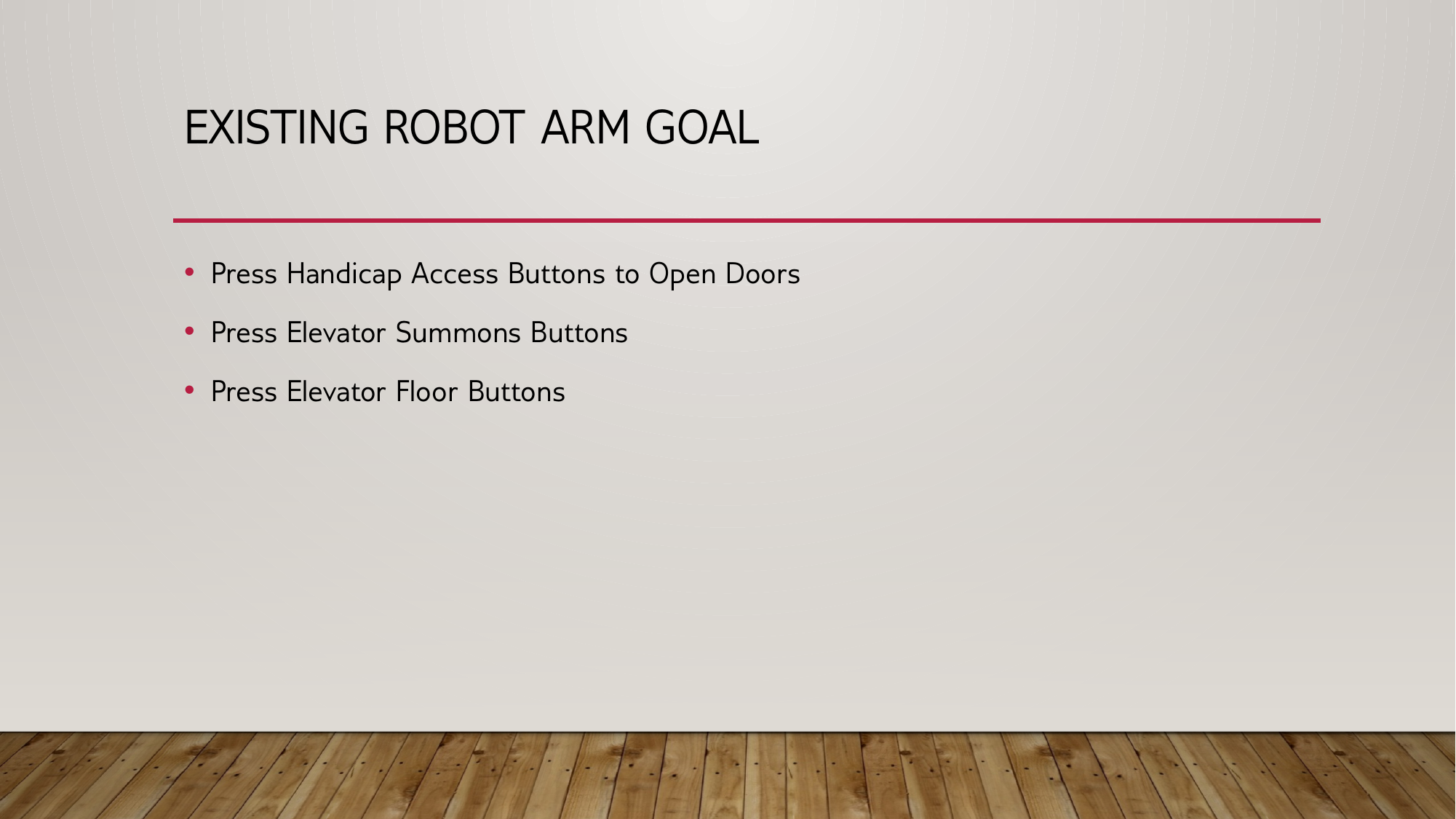

# Existing Robot Arm Goal
Press Handicap Access Buttons to Open Doors
Press Elevator Summons Buttons
Press Elevator Floor Buttons